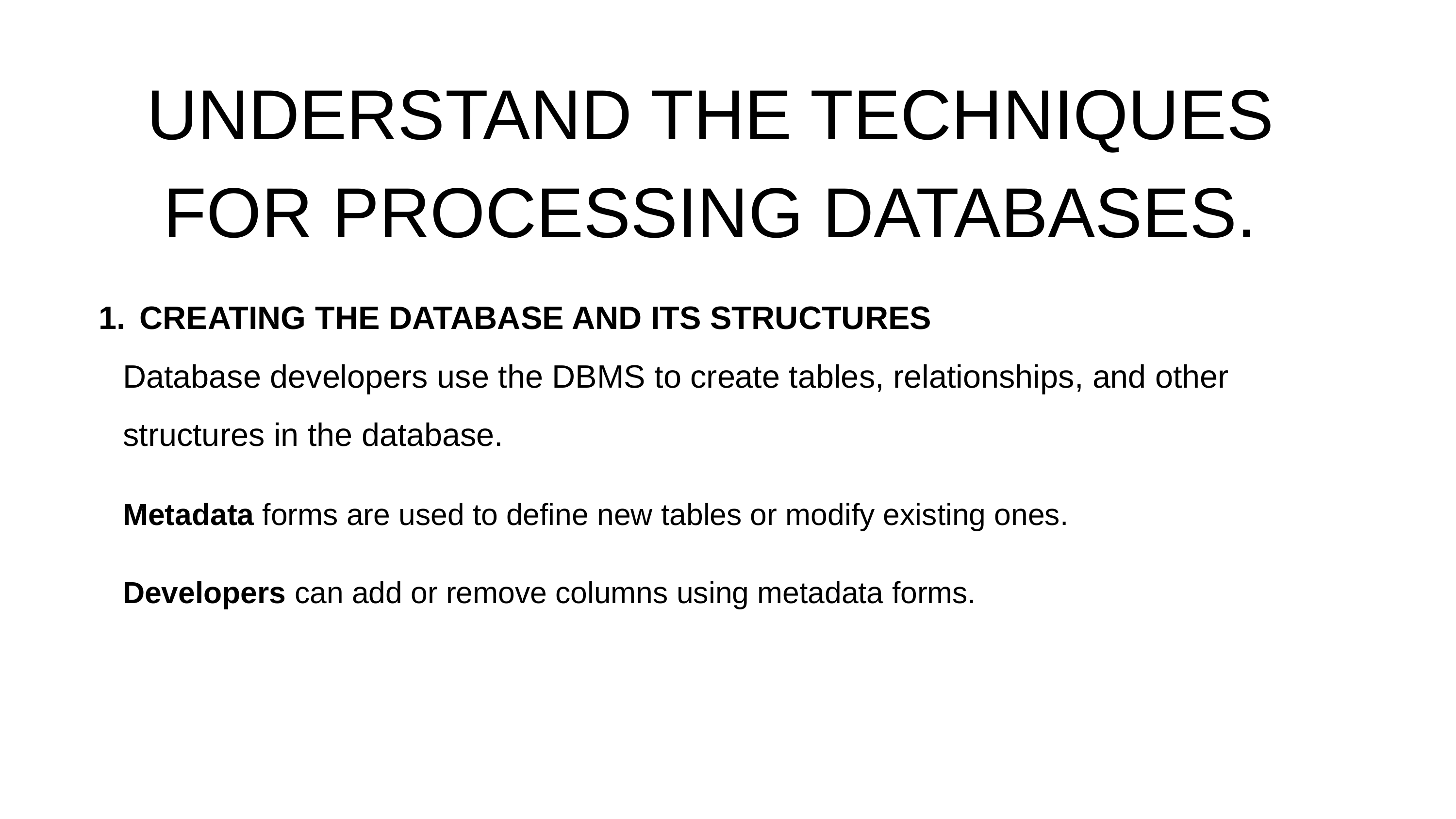

UNDERSTAND THE TECHNIQUES FOR PROCESSING DATABASES.
CREATING THE DATABASE AND ITS STRUCTURES
Database developers use the DBMS to create tables, relationships, and other structures in the database.
Metadata forms are used to define new tables or modify existing ones.
Developers can add or remove columns using metadata forms.